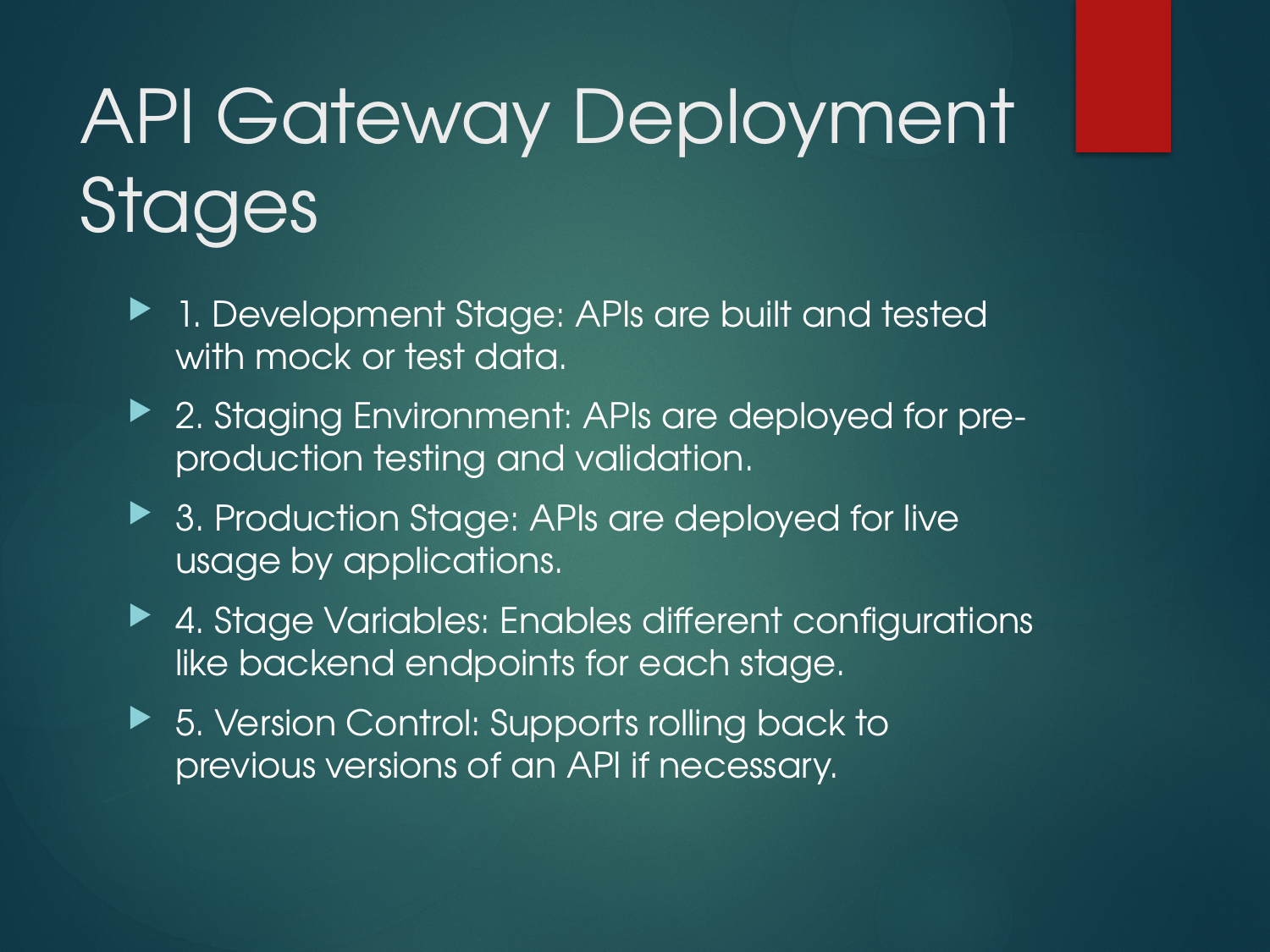

# API Gateway Deployment Stages
1. Development Stage: APIs are built and tested with mock or test data.
2. Staging Environment: APIs are deployed for pre-production testing and validation.
3. Production Stage: APIs are deployed for live usage by applications.
4. Stage Variables: Enables different configurations like backend endpoints for each stage.
5. Version Control: Supports rolling back to previous versions of an API if necessary.